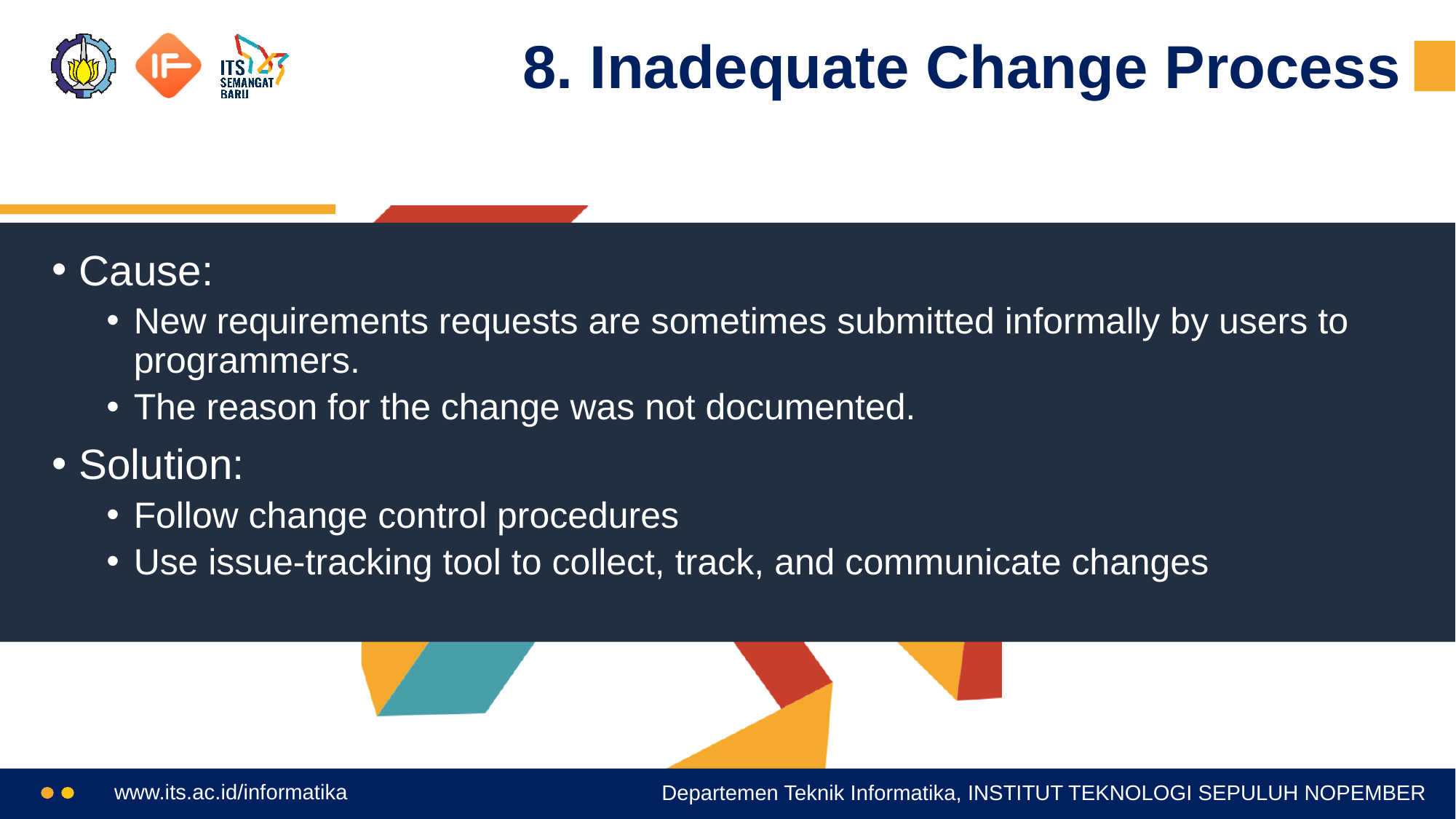

# 8. Inadequate Change Process
Cause:
New requirements requests are sometimes submitted informally by users to programmers.
The reason for the change was not documented.
Solution:
Follow change control procedures
Use issue-tracking tool to collect, track, and communicate changes